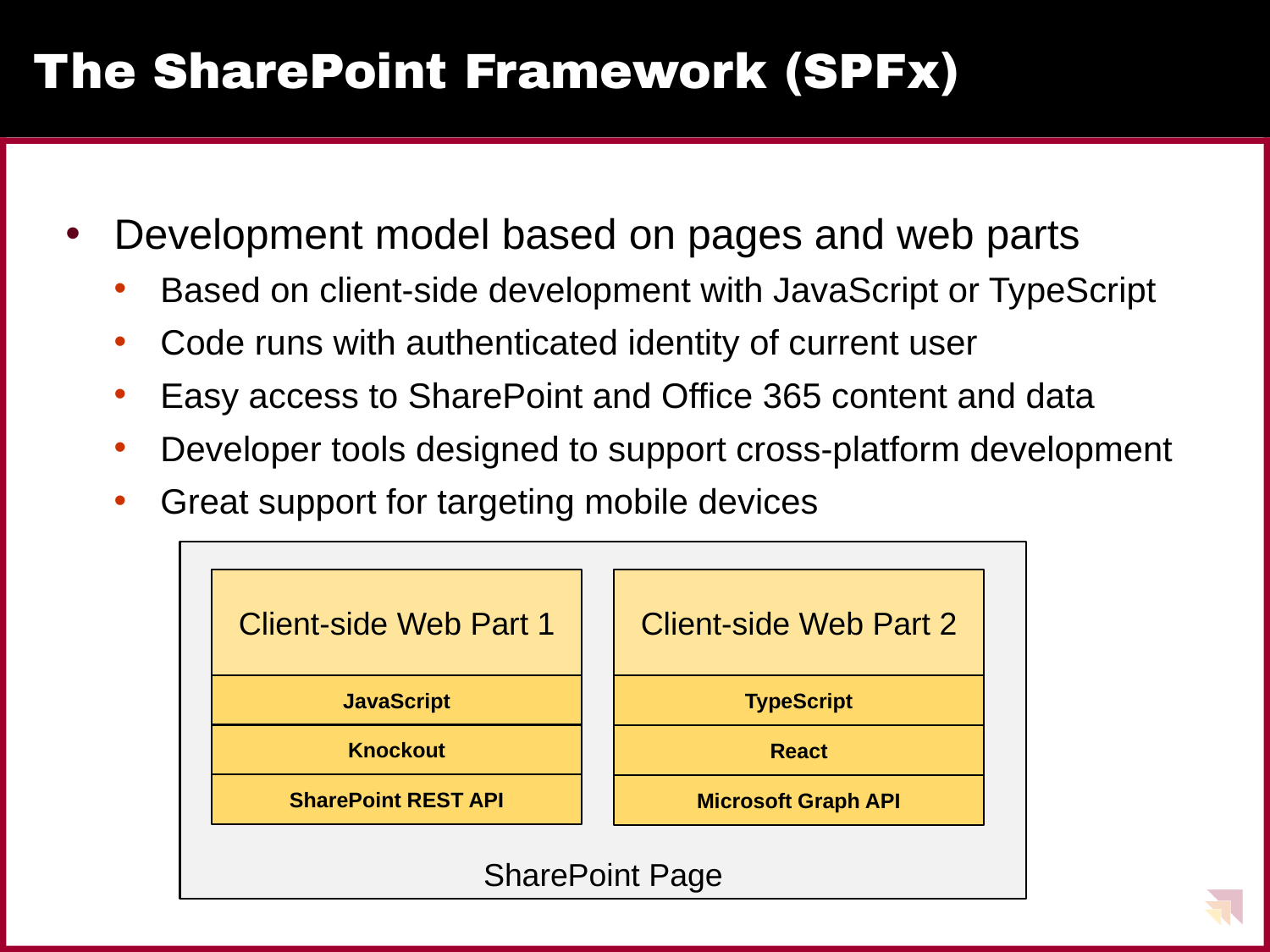

# The SharePoint Framework (SPFx)
Development model based on pages and web parts
Based on client-side development with JavaScript or TypeScript
Code runs with authenticated identity of current user
Easy access to SharePoint and Office 365 content and data
Developer tools designed to support cross-platform development
Great support for targeting mobile devices
SharePoint Page
Client-side Web Part 1
Client-side Web Part 2
JavaScript
TypeScript
Knockout
React
SharePoint REST API
Microsoft Graph API